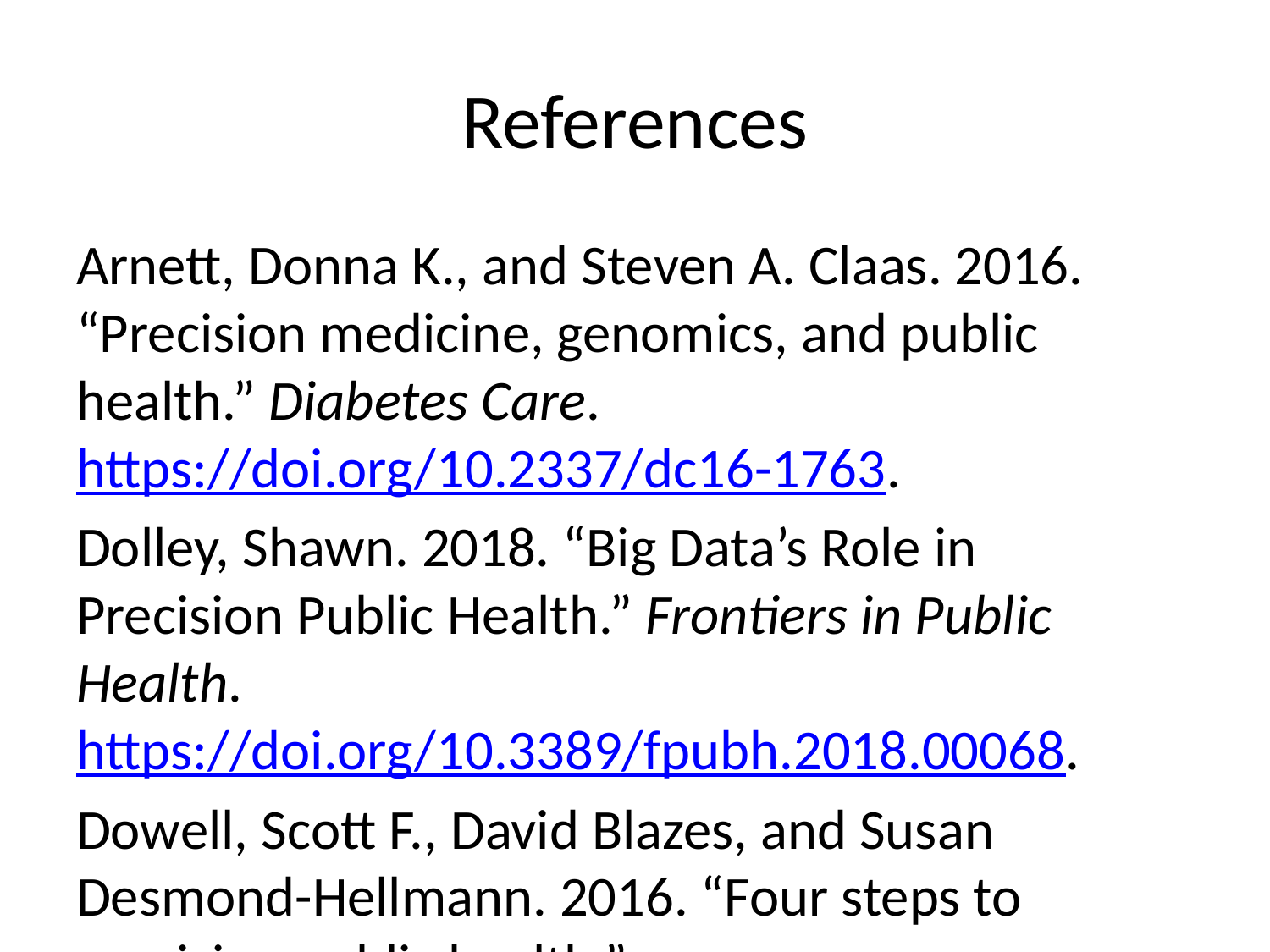

# References
Arnett, Donna K., and Steven A. Claas. 2016. “Precision medicine, genomics, and public health.” Diabetes Care. https://doi.org/10.2337/dc16-1763.
Dolley, Shawn. 2018. “Big Data’s Role in Precision Public Health.” Frontiers in Public Health. https://doi.org/10.3389/fpubh.2018.00068.
Dowell, Scott F., David Blazes, and Susan Desmond-Hellmann. 2016. “Four steps to precision public health.” https://doi.org/10.1038/540189a.
Khoury, Muin J., and Sandro Galea. 2016. “Will Precision Medicine Improve Population Health?” JAMA. https://doi.org/10.1001/jama.2016.12260.
Weeramanthri, Tarun Stephen, Hugh J S Dawkins, Gareth Baynam, Matthew Bellgard, Ori Gudes, and James Bernard Semmens. 2018. “Editorial: Precision Public Health.” Frontiers in Public Health 6 (April): 3–5. https://doi.org/10.3389/fpubh.2018.00121.